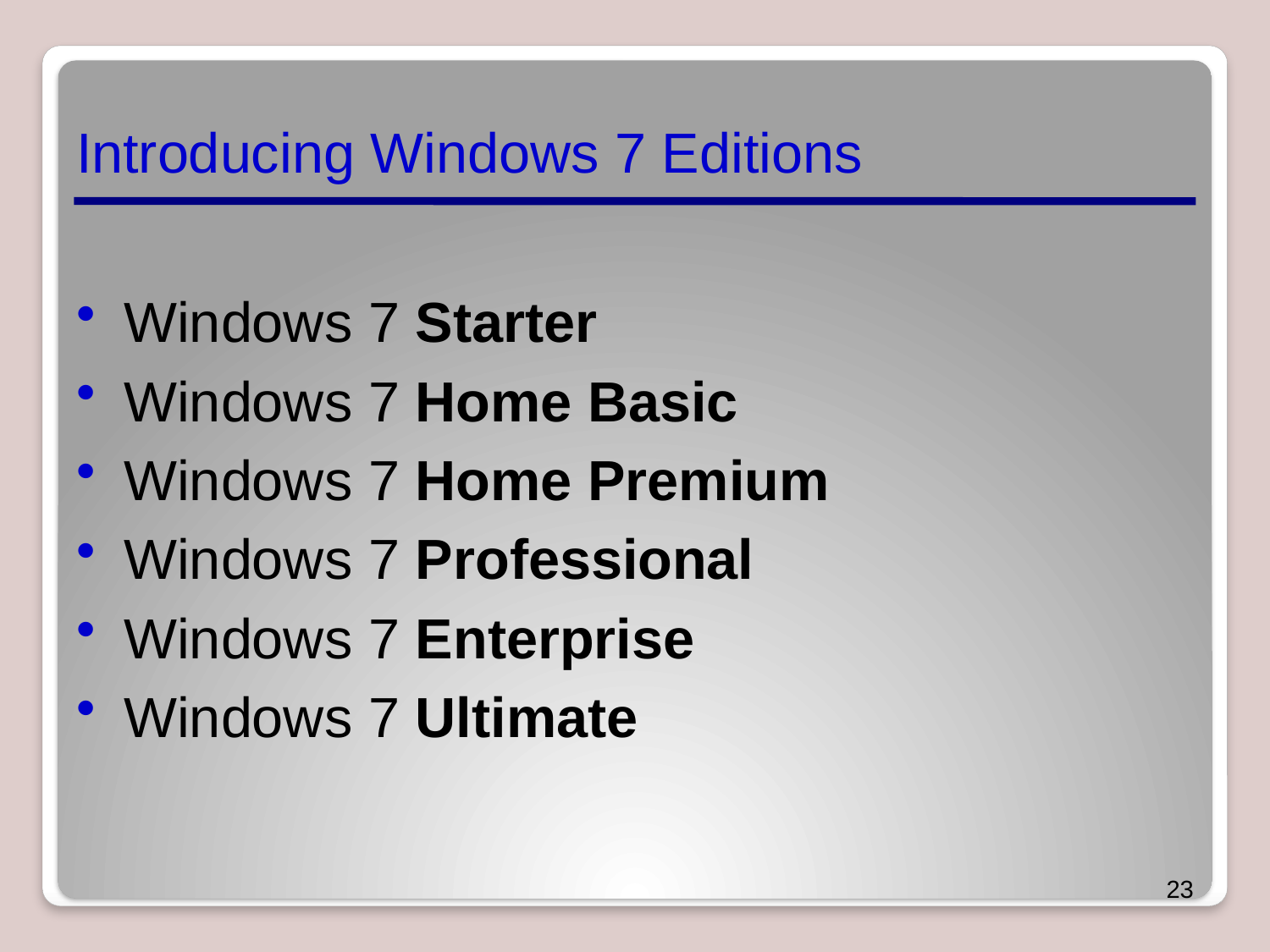

# Introducing Windows 7 Editions

Windows 7 Starter
Windows 7 Home Basic
Windows 7 Home Premium
Windows 7 Professional
Windows 7 Enterprise
Windows 7 Ultimate
23